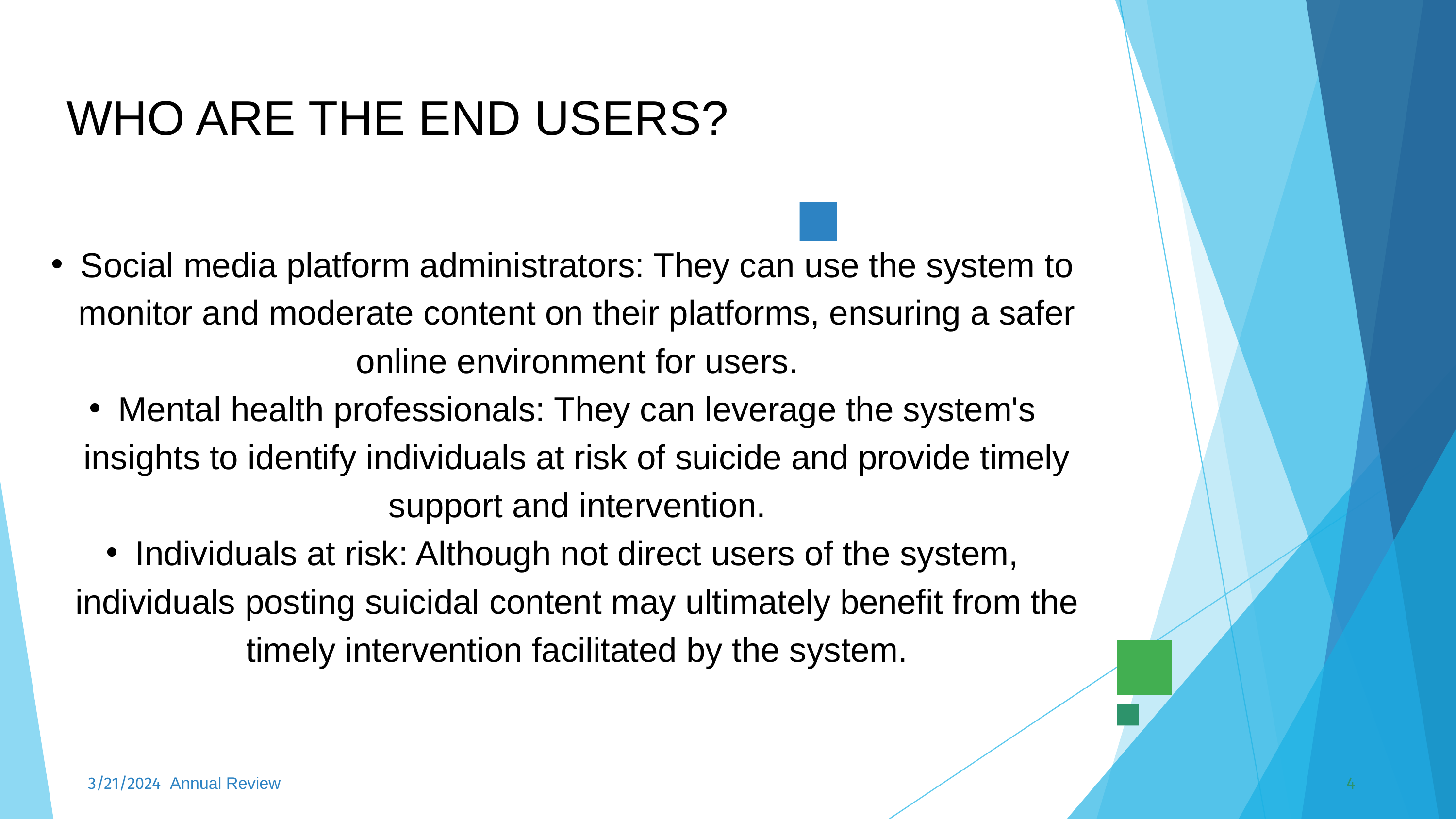

WHO ARE THE END USERS?

Social media platform administrators: They can use the system to monitor and moderate content on their platforms, ensuring a safer online environment for users.
Mental health professionals: They can leverage the system's insights to identify individuals at risk of suicide and provide timely support and intervention.
Individuals at risk: Although not direct users of the system, individuals posting suicidal content may ultimately benefit from the timely intervention facilitated by the system.

3/21/2024  Annual Review
4